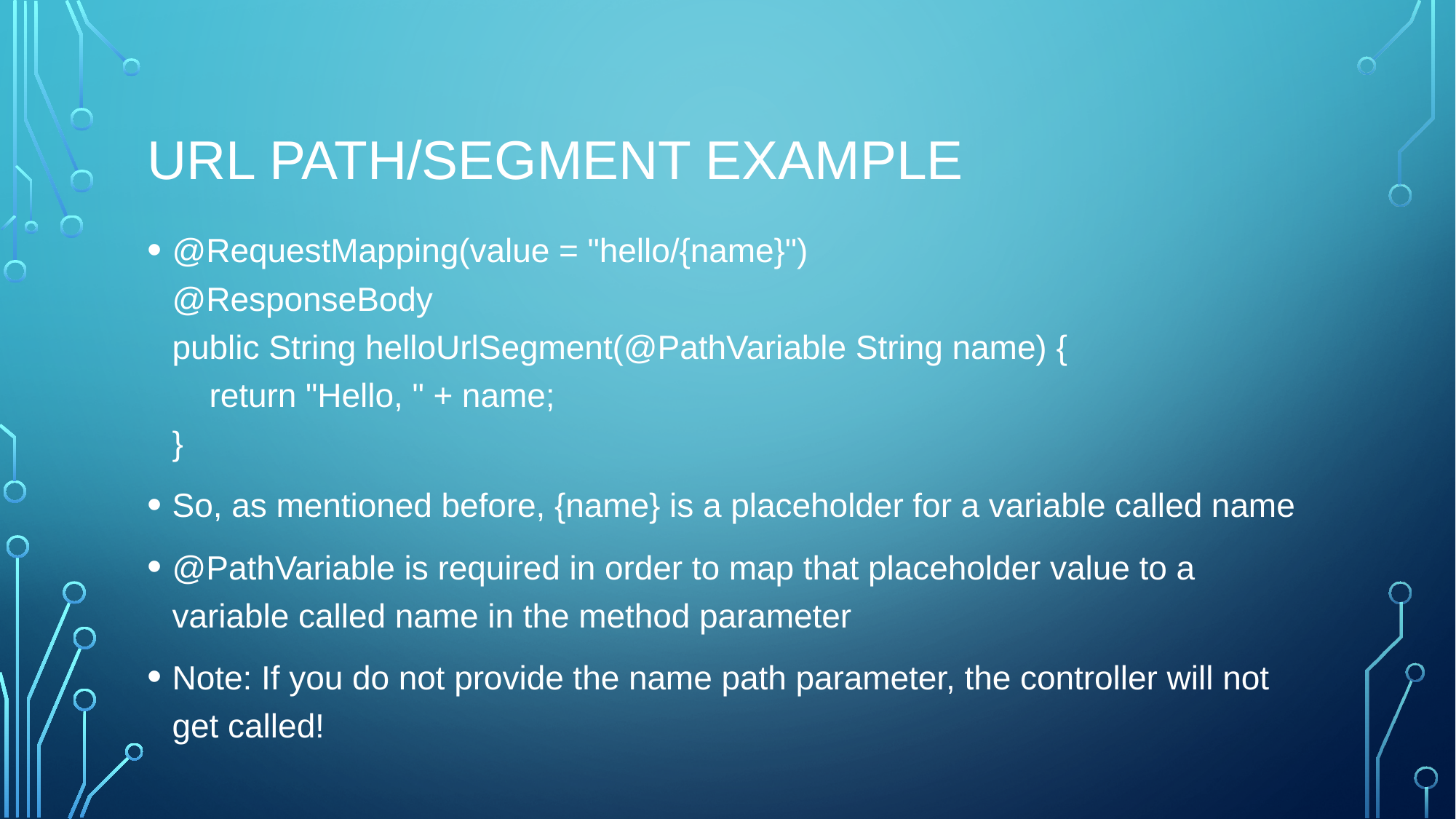

# Url path/Segment example
@RequestMapping(value = "hello/{name}")
@ResponseBody
public String helloUrlSegment(@PathVariable String name) {
    return "Hello, " + name;
}
So, as mentioned before, {name} is a placeholder for a variable called name
@PathVariable is required in order to map that placeholder value to a variable called name in the method parameter
Note: If you do not provide the name path parameter, the controller will not get called!